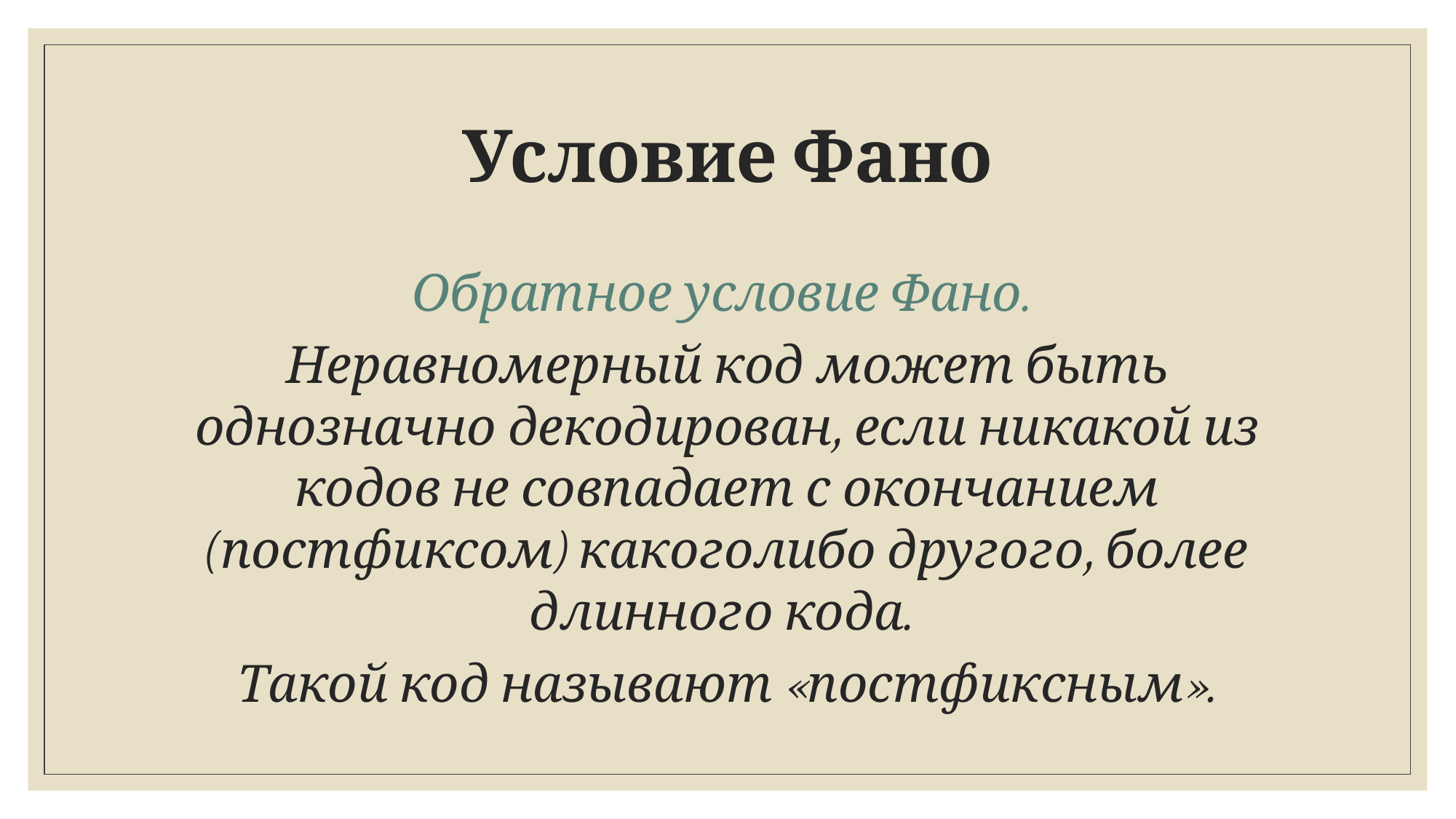

# Условие Фано
Обратное условие Фано.
Неравномерный код может быть однозначно декодирован, если никакой из кодов не совпадает с окончанием (постфиксом) какоголибо другого, более длинного кода.
Такой код называют «постфиксным».